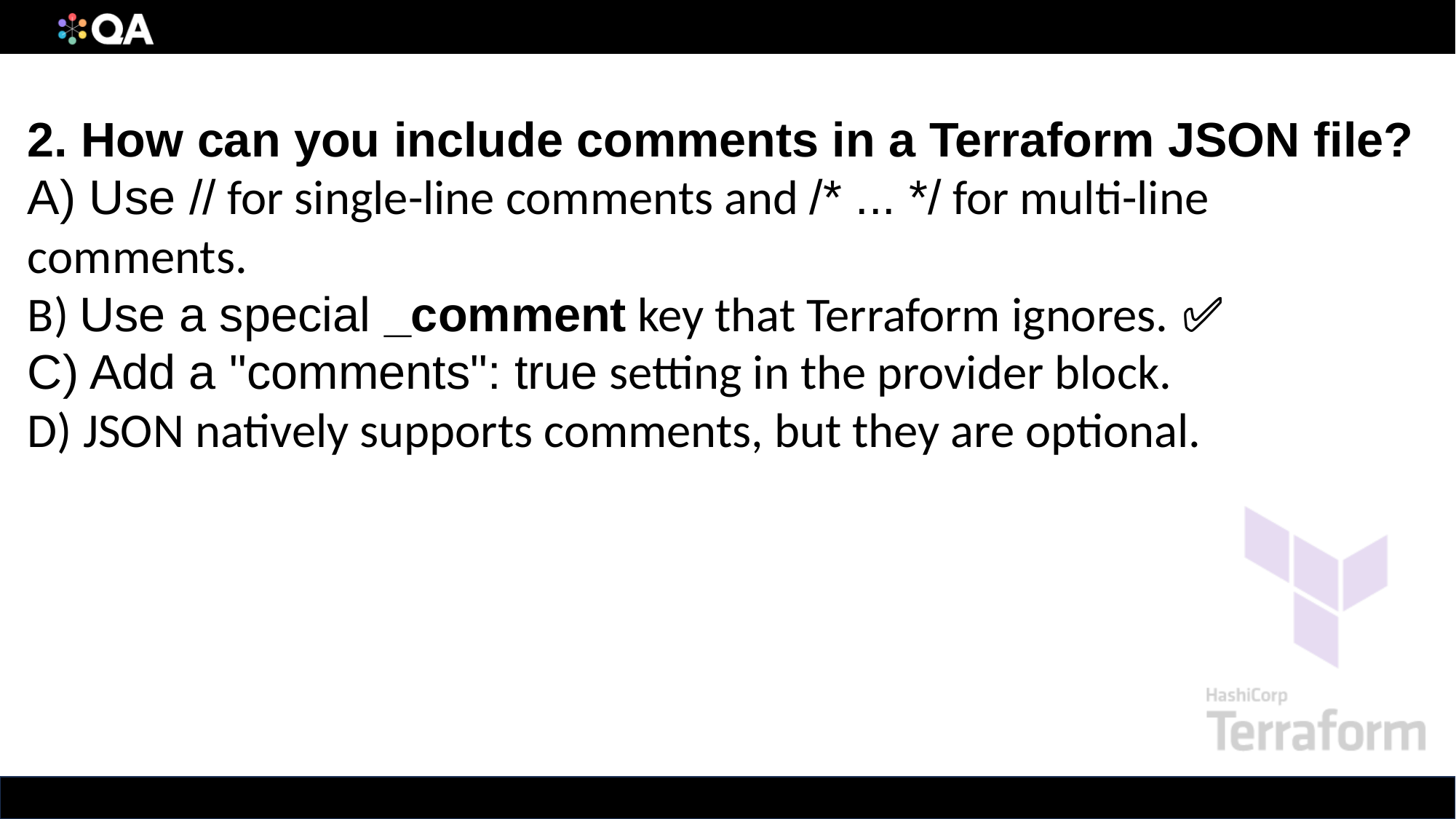

2. How can you include comments in a Terraform JSON file?
A) Use // for single-line comments and /* ... */ for multi-line comments.
B) Use a special _comment key that Terraform ignores. ✅
C) Add a "comments": true setting in the provider block.
D) JSON natively supports comments, but they are optional.